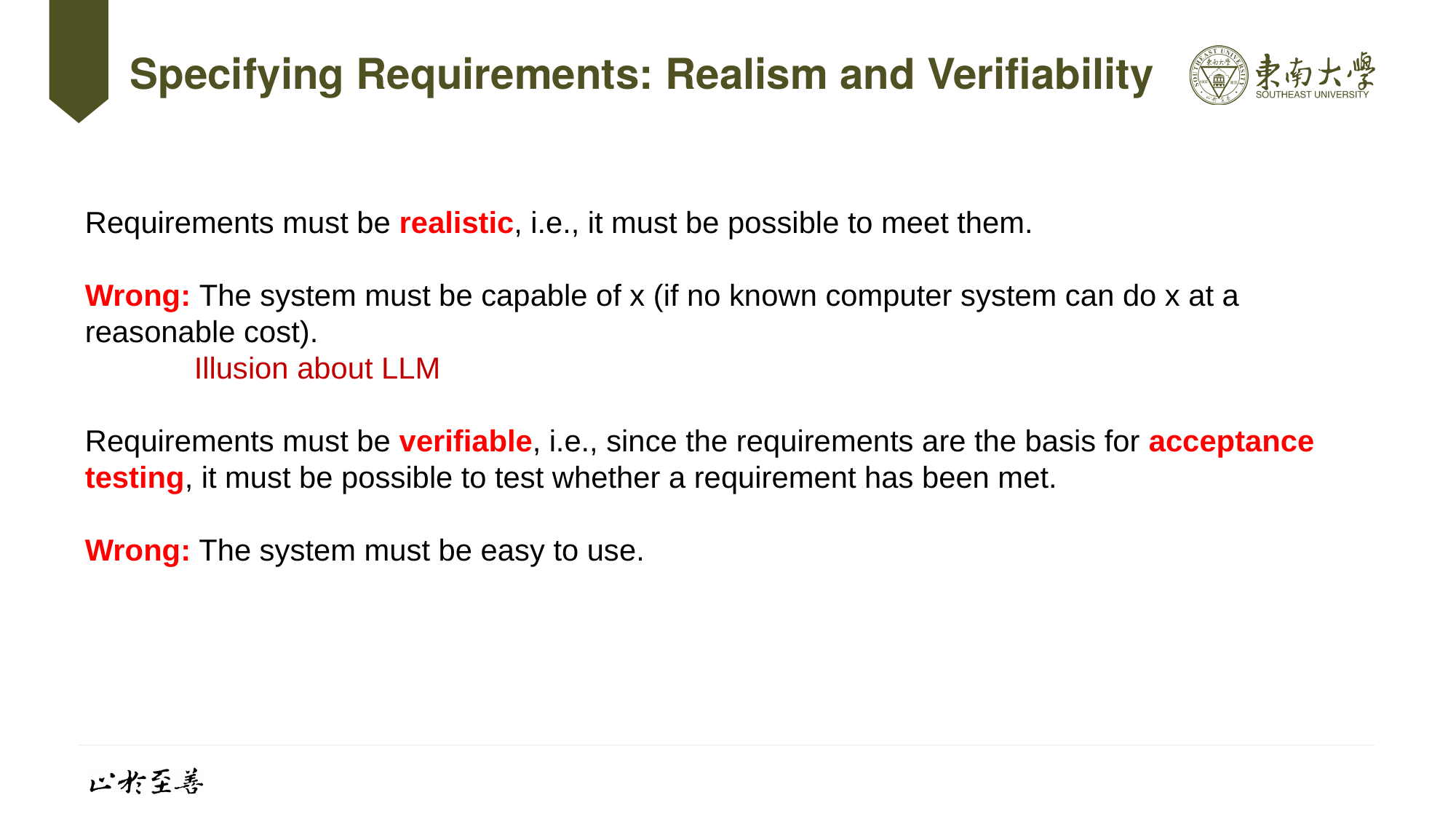

# Specifying Requirements: Realism and Verifiability
Requirements must be realistic, i.e., it must be possible to meet them.

Wrong: The system must be capable of x (if no known computer system can do x at a reasonable cost).
	Illusion about LLM

Requirements must be verifiable, i.e., since the requirements are the basis for acceptance testing, it must be possible to test whether a requirement has been met.

Wrong: The system must be easy to use.

24